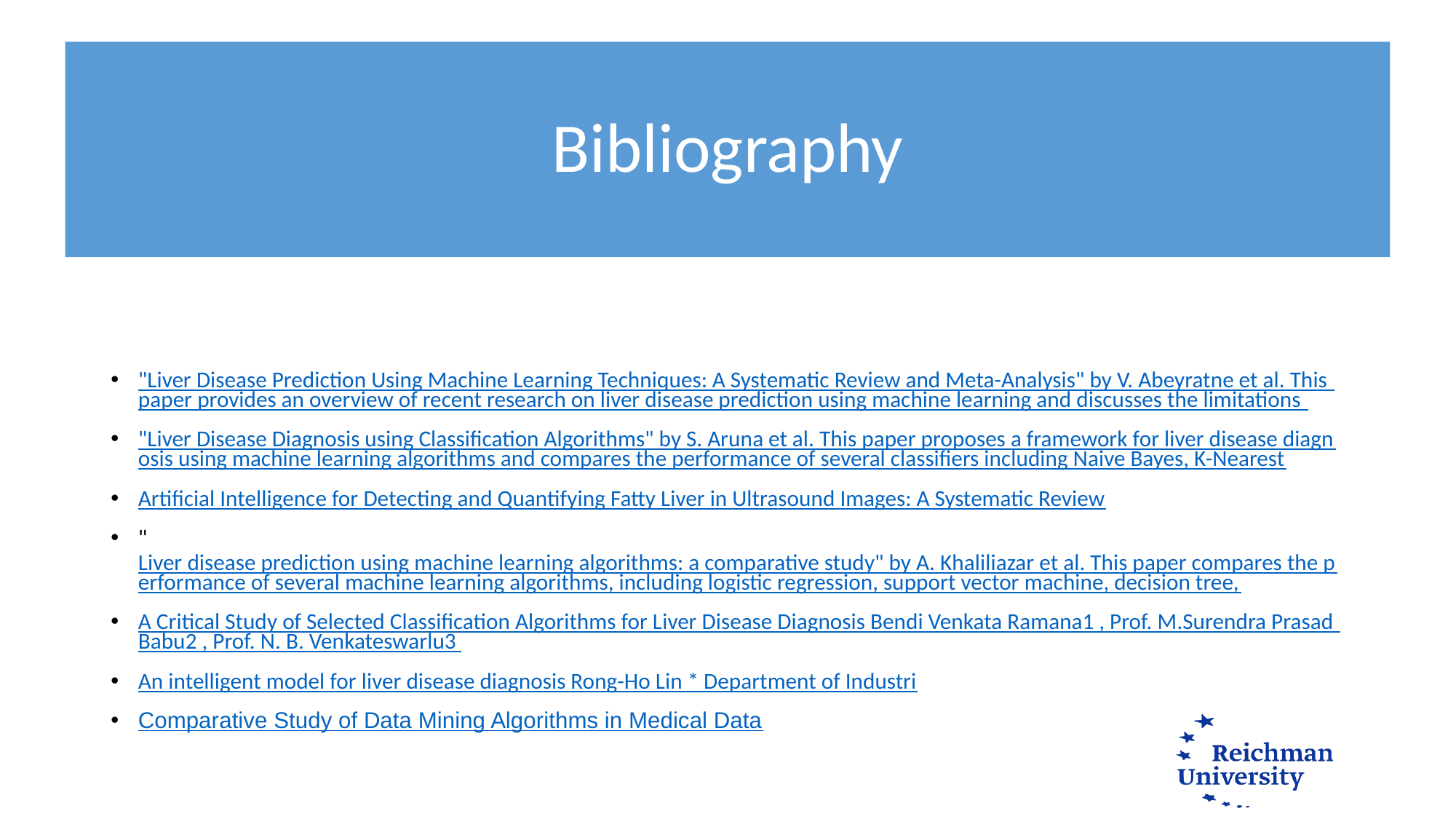

# Bibliography
"Liver Disease Prediction Using Machine Learning Techniques: A Systematic Review and Meta-Analysis" by V. Abeyratne et al. This paper provides an overview of recent research on liver disease prediction using machine learning and discusses the limitations
"Liver Disease Diagnosis using Classification Algorithms" by S. Aruna et al. This paper proposes a framework for liver disease diagnosis using machine learning algorithms and compares the performance of several classifiers including Naive Bayes, K-Nearest
Artificial Intelligence for Detecting and Quantifying Fatty Liver in Ultrasound Images: A Systematic Review
"Liver disease prediction using machine learning algorithms: a comparative study" by A. Khaliliazar et al. This paper compares the performance of several machine learning algorithms, including logistic regression, support vector machine, decision tree,
A Critical Study of Selected Classification Algorithms for Liver Disease Diagnosis Bendi Venkata Ramana1 , Prof. M.Surendra Prasad Babu2 , Prof. N. B. Venkateswarlu3
An intelligent model for liver disease diagnosis Rong-Ho Lin * Department of Industri
Comparative Study of Data Mining Algorithms in Medical Data